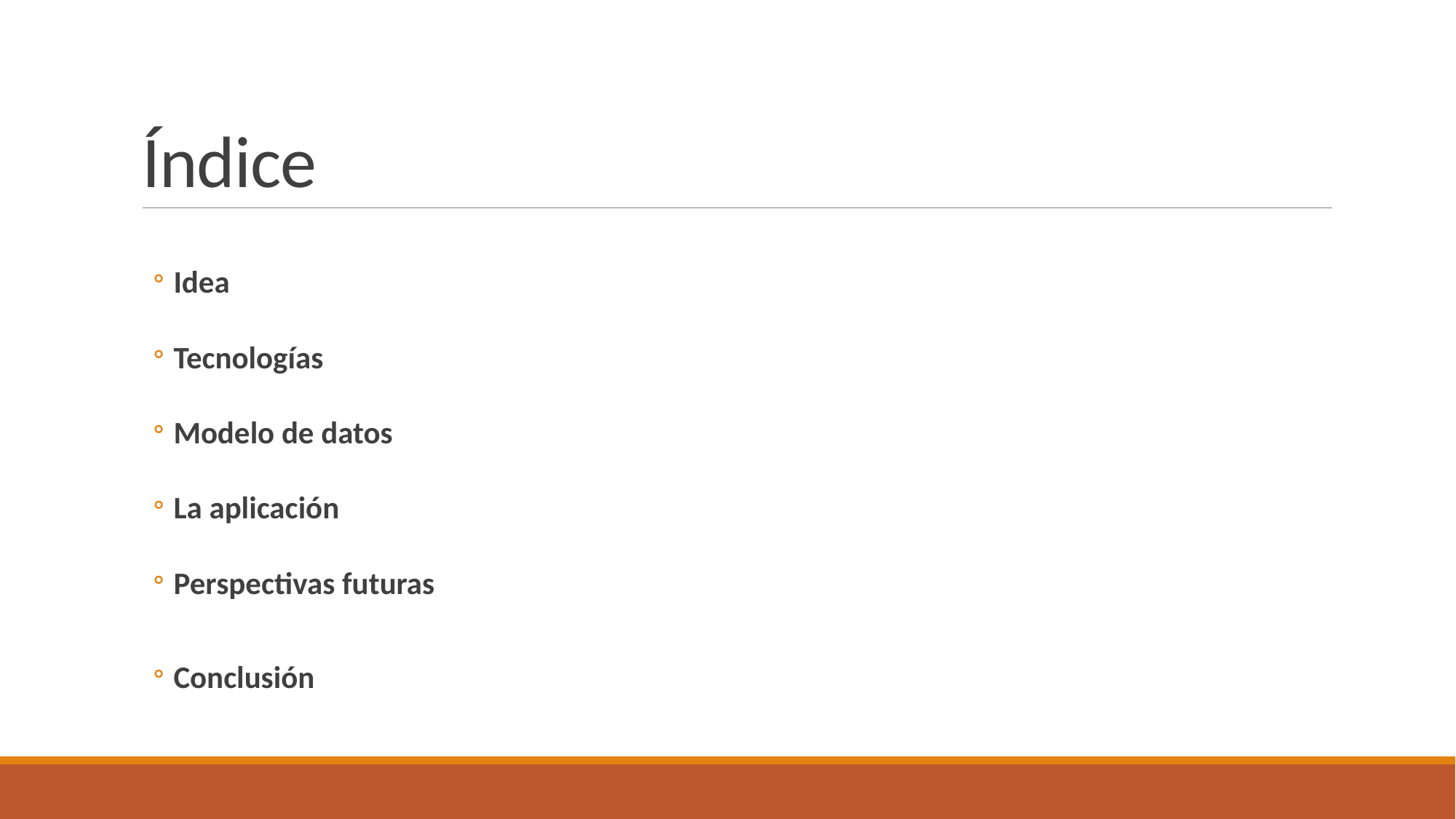

# Índice

Idea
Tecnologías
Modelo de datos
La aplicación
Perspectivas futuras

Conclusión